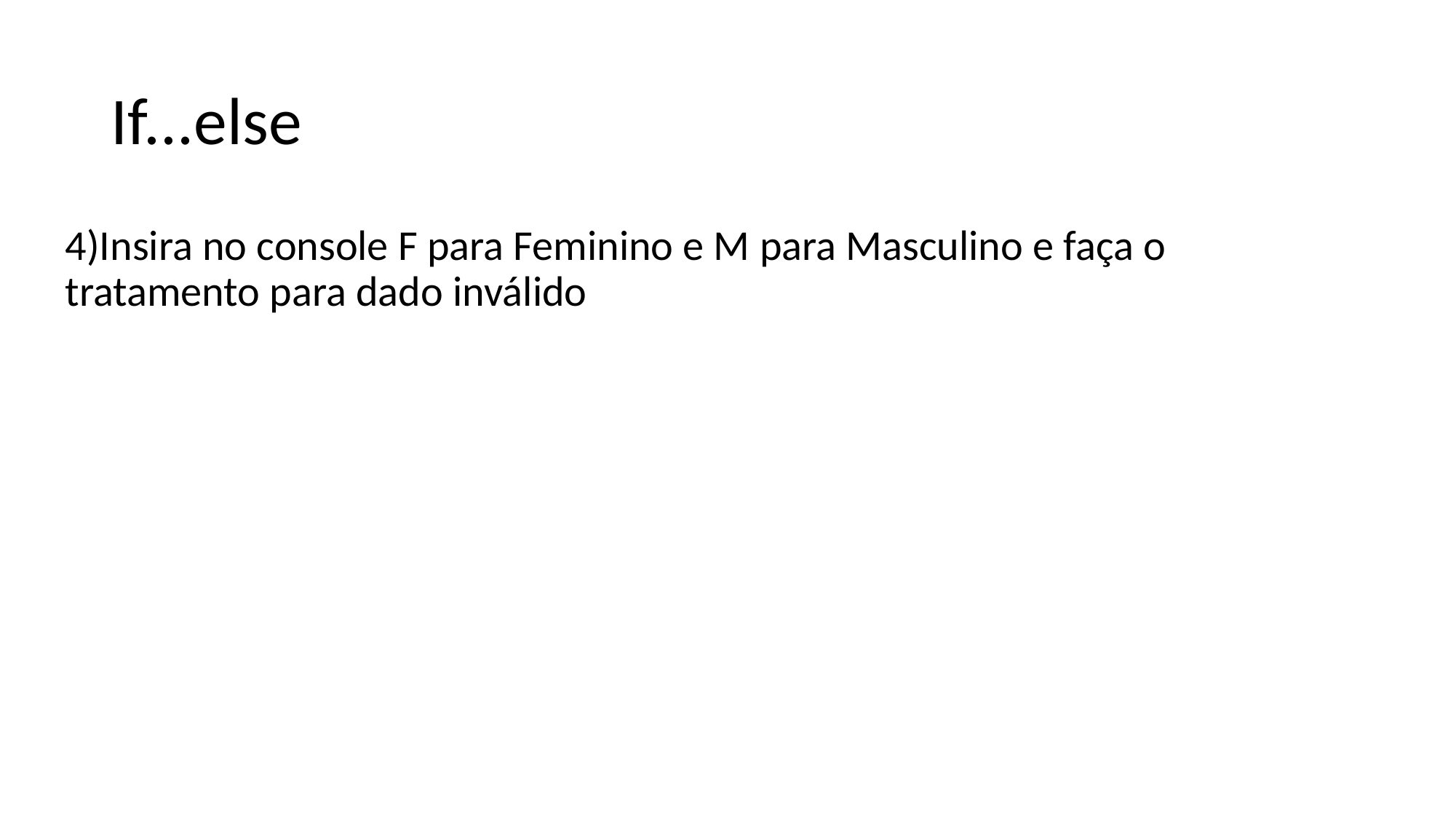

# If...else
4)Insira no console F para Feminino e M para Masculino e faça o tratamento para dado inválido